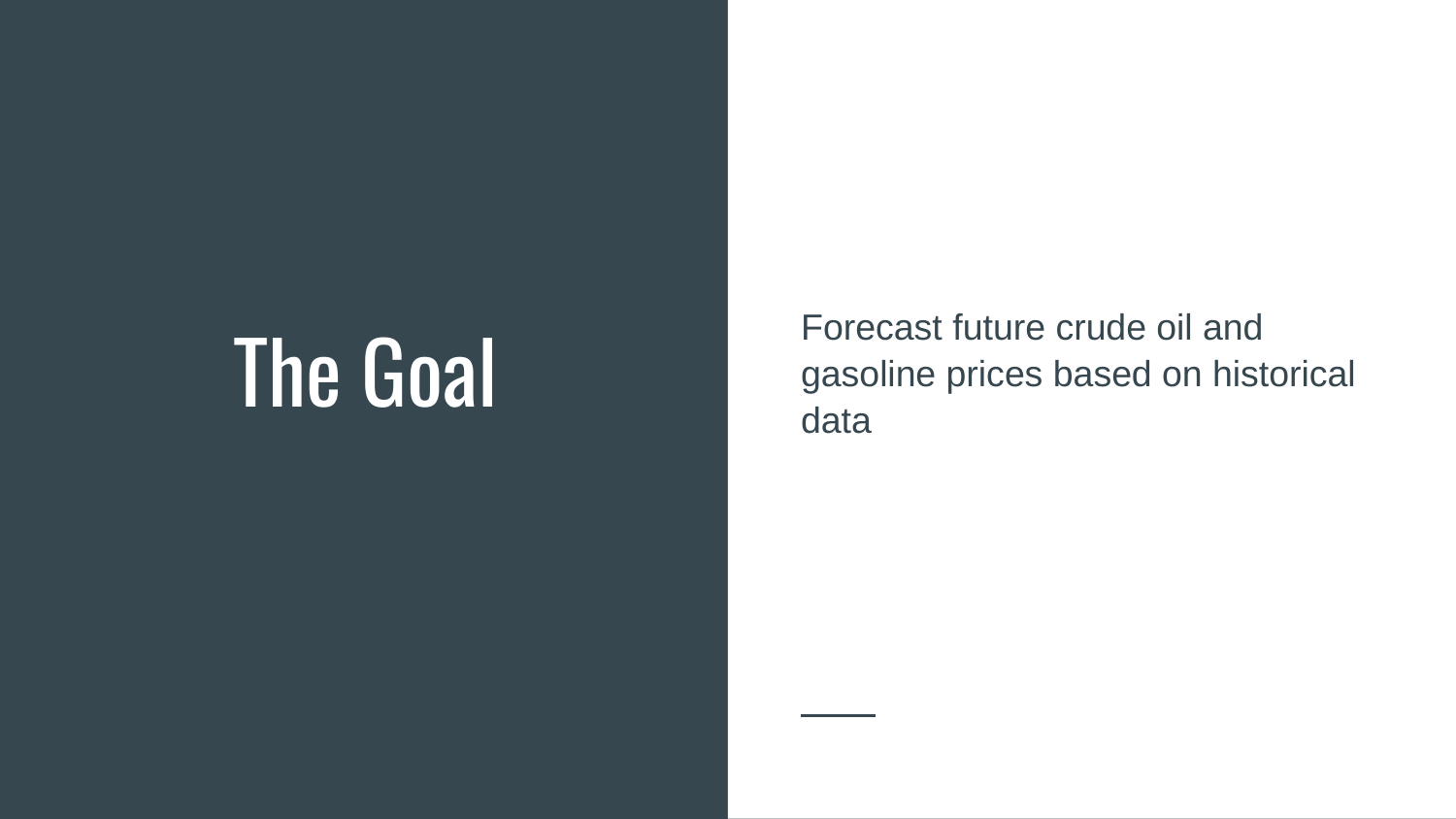

Forecast future crude oil and gasoline prices based on historical data

# The Goal